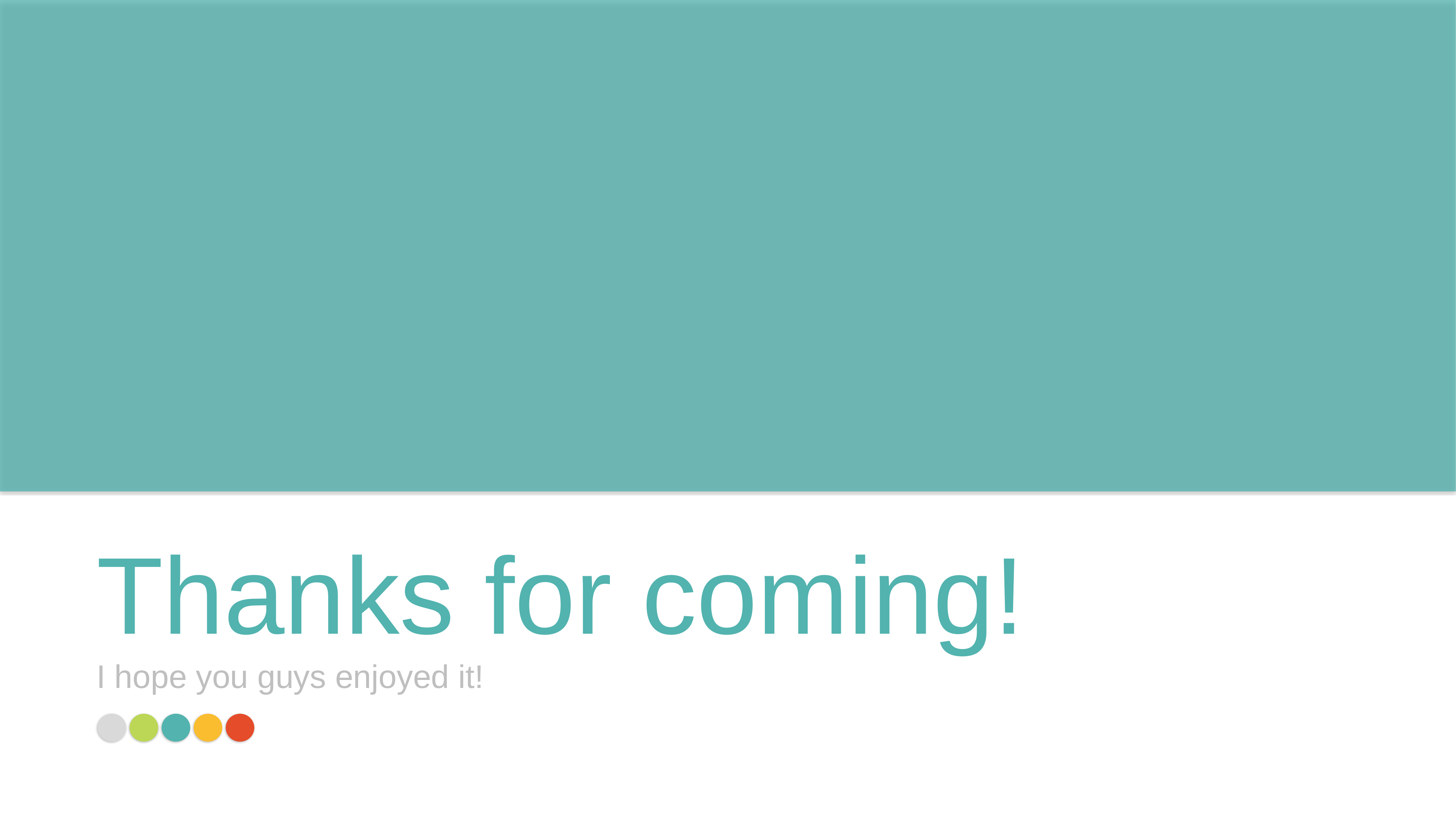

Thanks for coming!
I hope you guys enjoyed it!